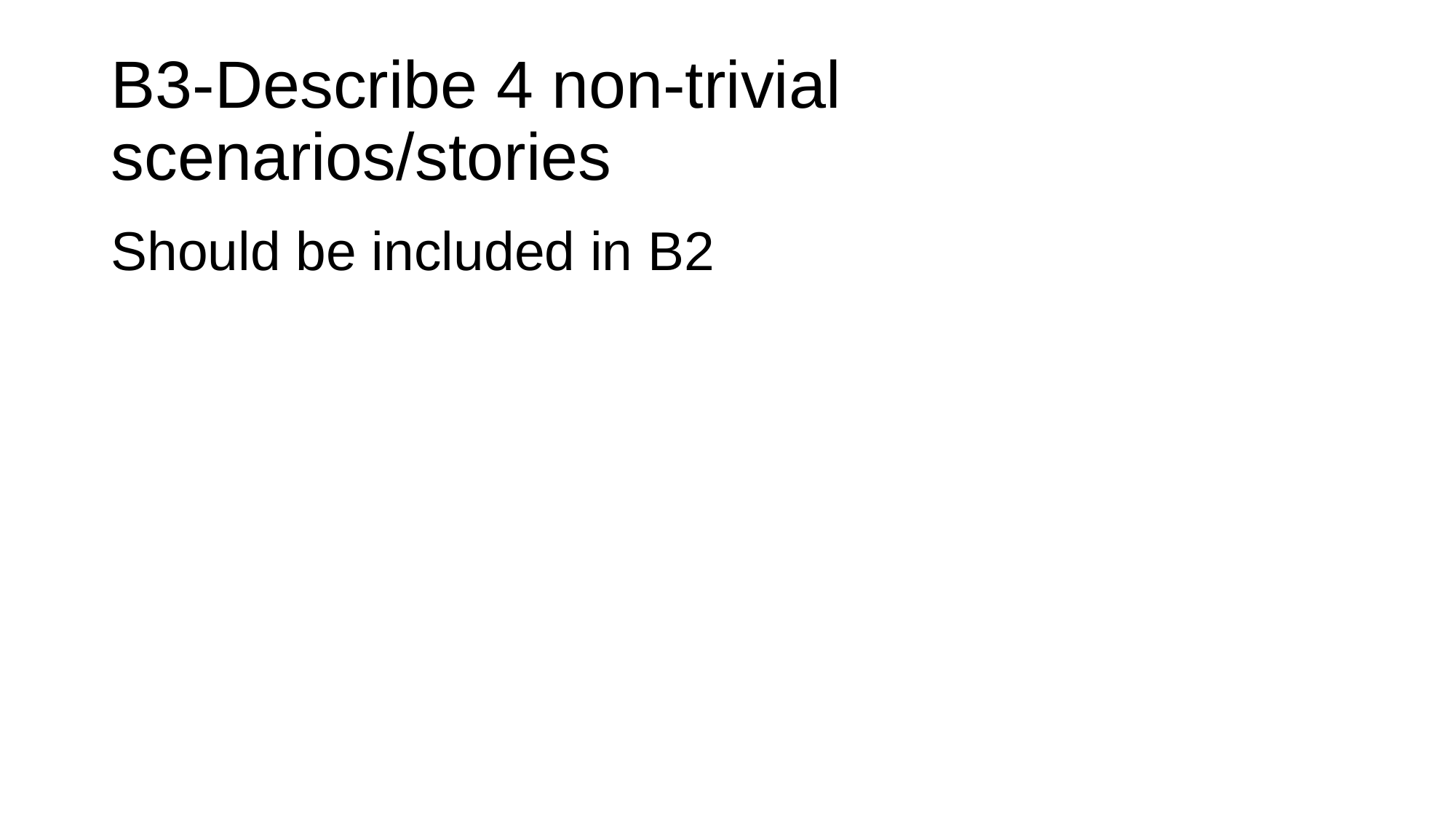

# B3-Describe 4 non-trivial scenarios/stories
Should be included in B2